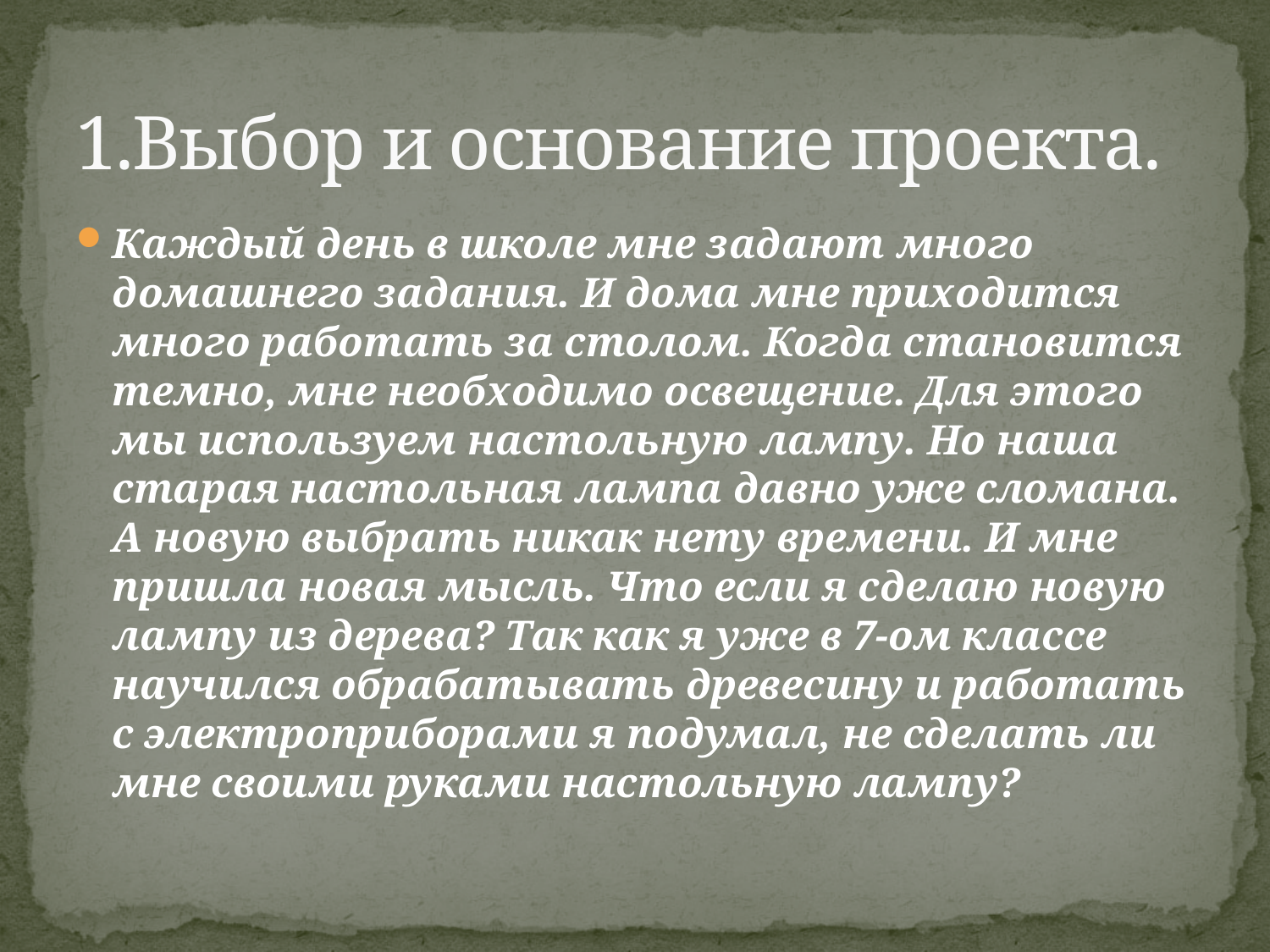

# 1.Выбор и основание проекта.
Каждый день в школе мне задают много домашнего задания. И дома мне приходится много работать за столом. Когда становится темно, мне необходимо освещение. Для этого мы используем настольную лампу. Но наша старая настольная лампа давно уже сломана. А новую выбрать никак нету времени. И мне пришла новая мысль. Что если я сделаю новую лампу из дерева? Так как я уже в 7-ом классе научился обрабатывать древесину и работать с электроприборами я подумал, не сделать ли мне своими руками настольную лампу?